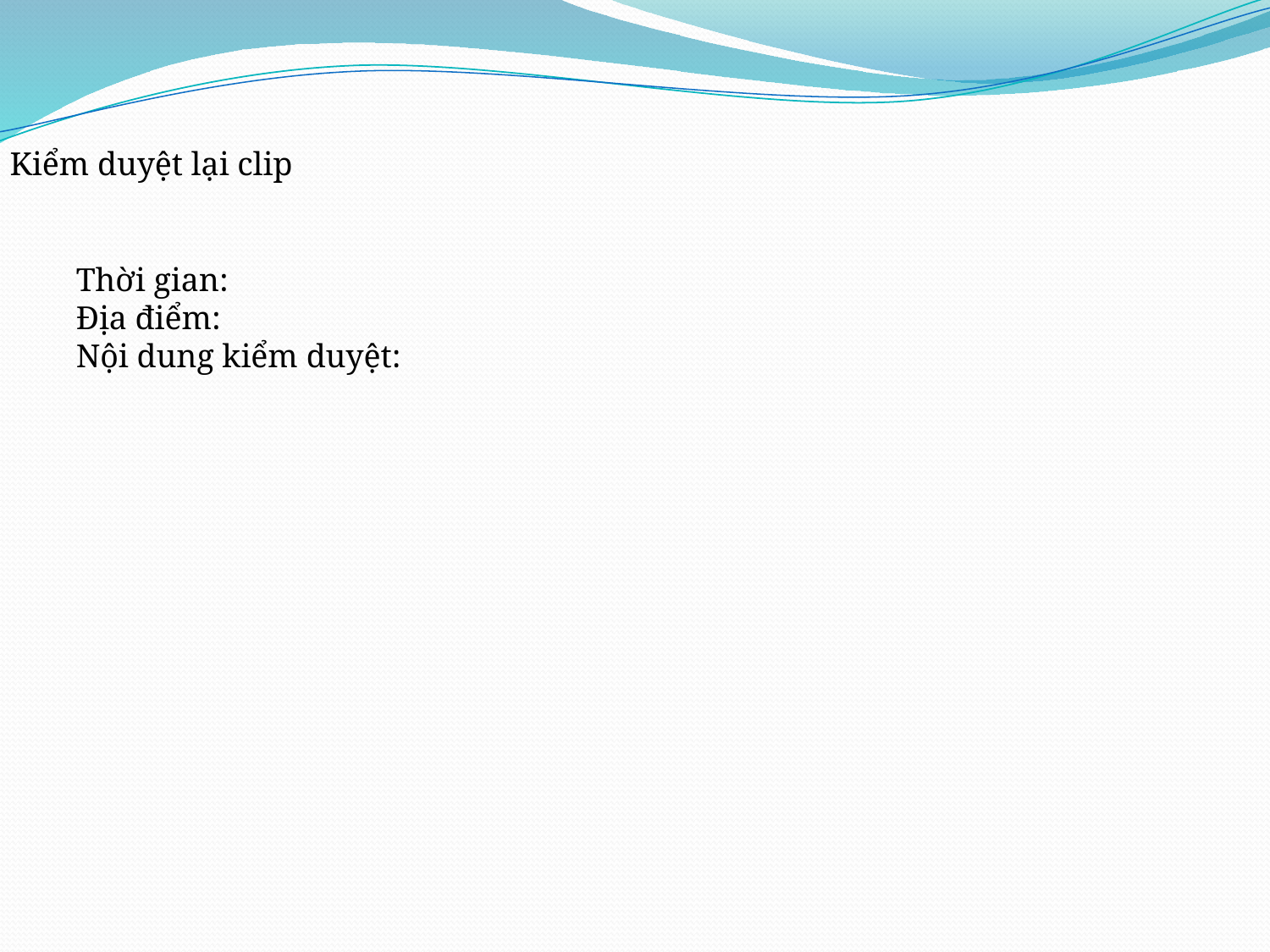

Kiểm duyệt lại clip
Thời gian:
Địa điểm:
Nội dung kiểm duyệt: